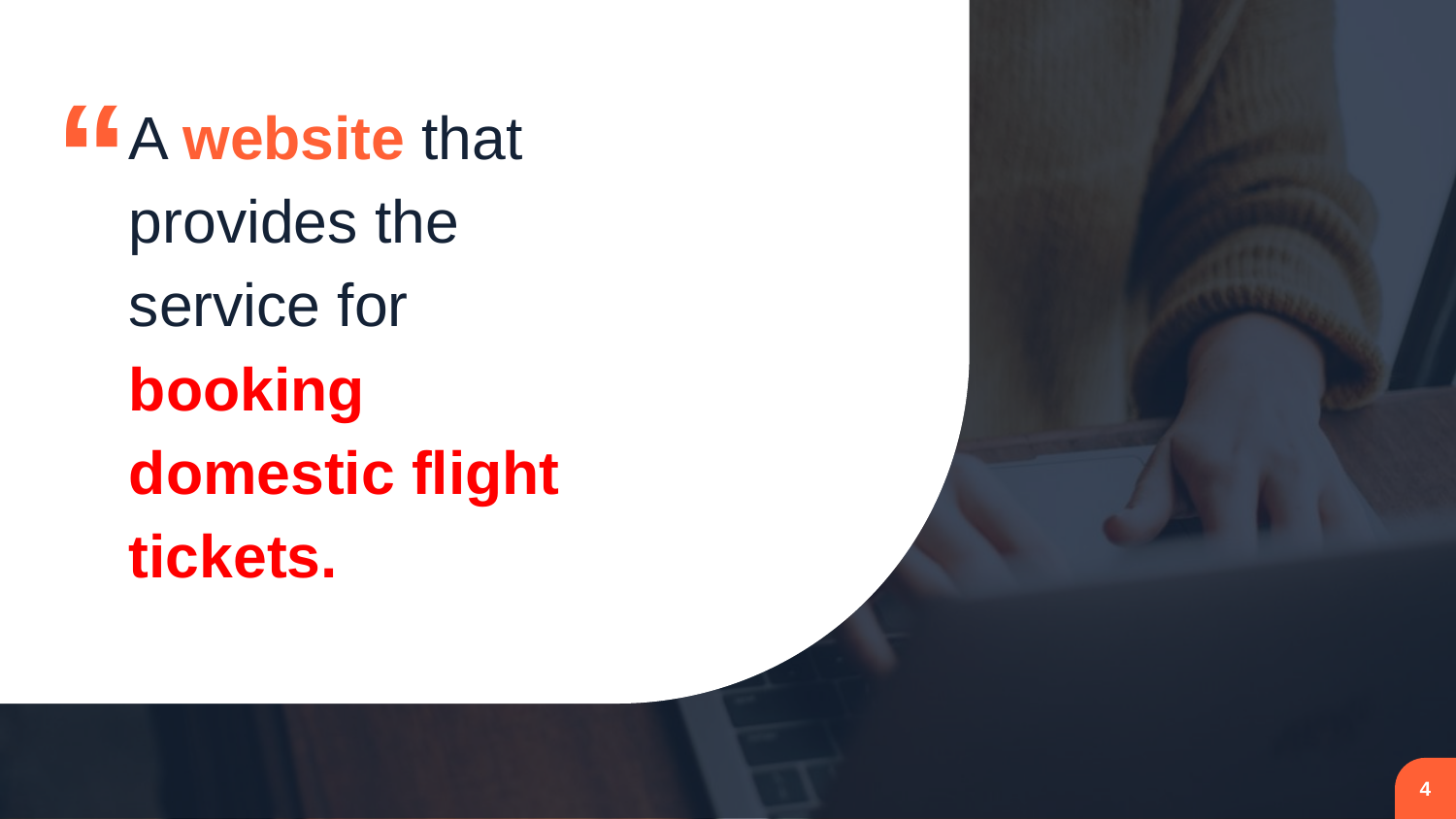

A website that provides the service for booking domestic flight tickets.
4